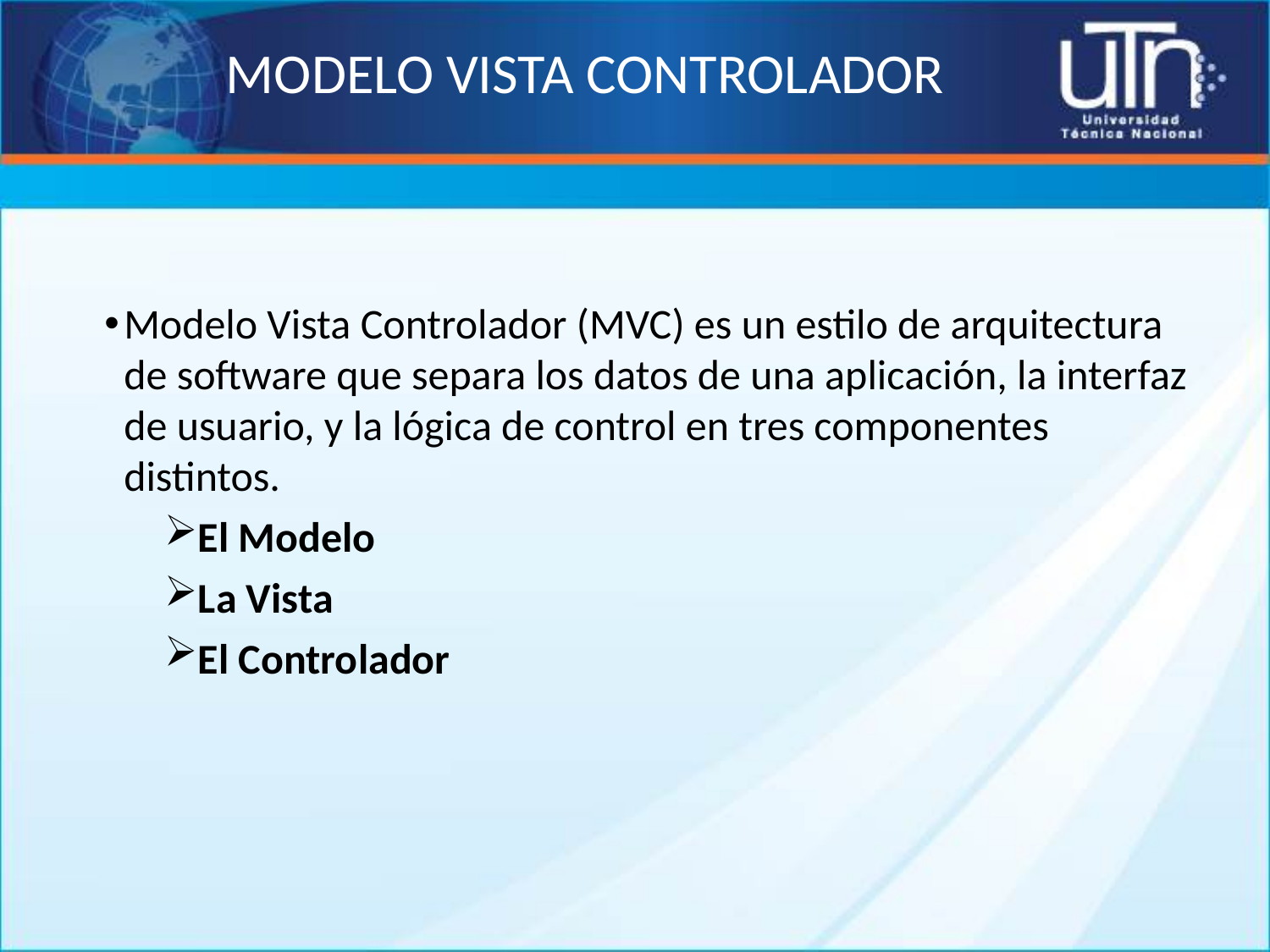

# MODELO VISTA CONTROLADOR

Modelo Vista Controlador (MVC) es un estilo de arquitectura de software que separa los datos de una aplicación, la interfaz de usuario, y la lógica de control en tres componentes distintos.
El Modelo
La Vista
El Controlador